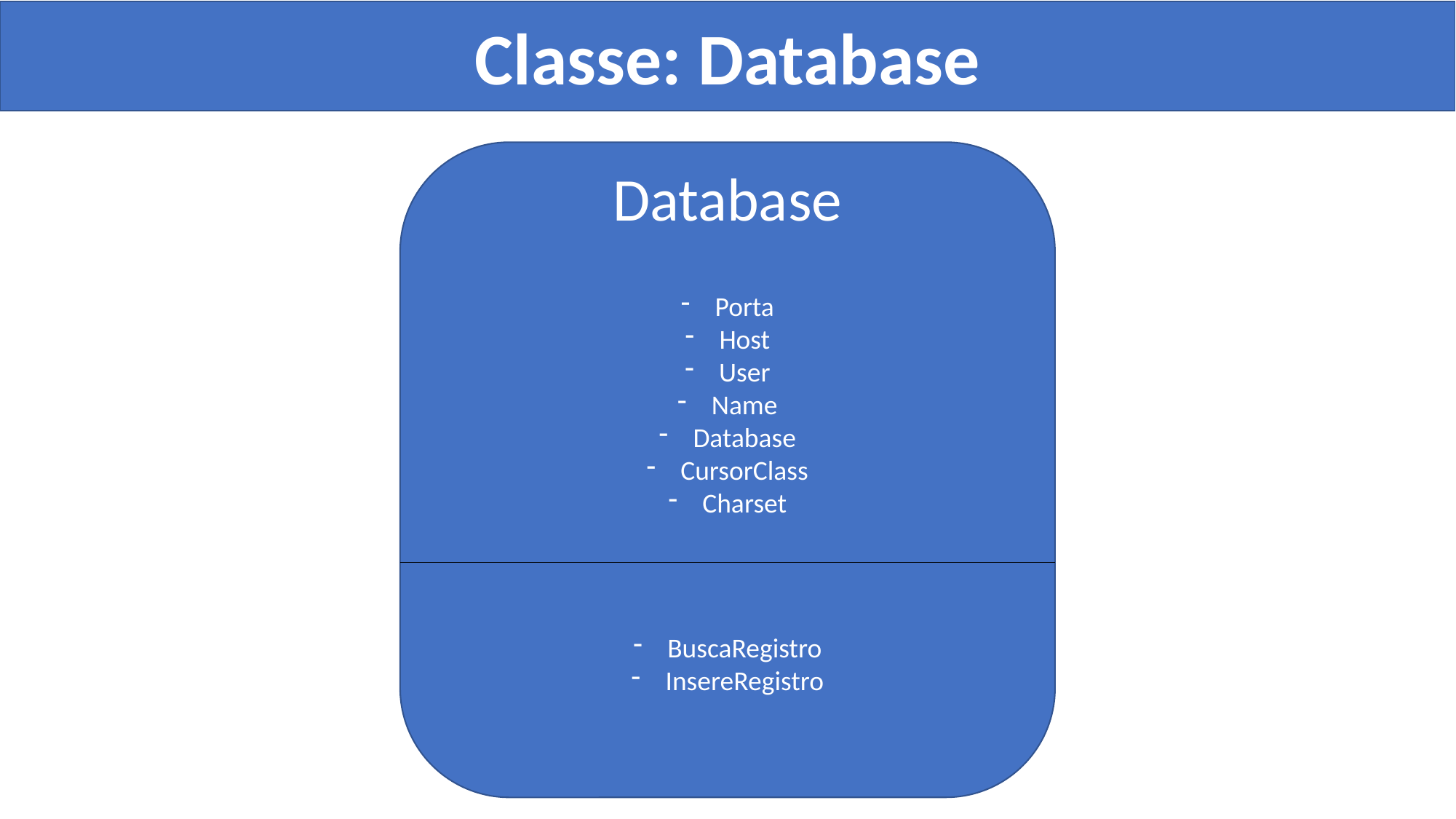

Classe: Database

Database
Porta
Host
User
Name
Database
CursorClass
Charset
BuscaRegistro
InsereRegistro